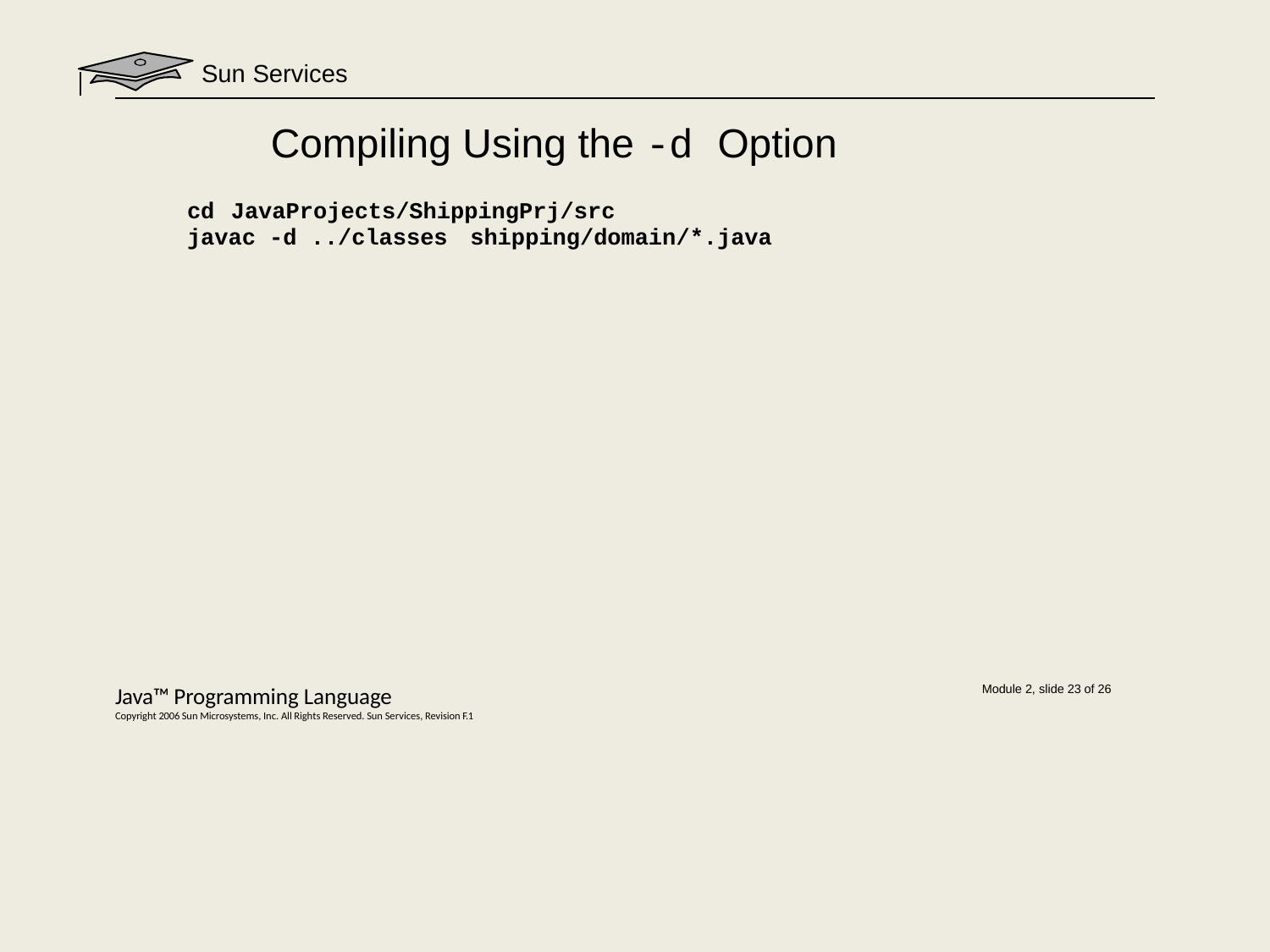

# Sun Services

Compiling Using the -d Option
cd JavaProjects/ShippingPrj/src
javac -d ../classes shipping/domain/*.java
Java™ Programming Language
Copyright 2006 Sun Microsystems, Inc. All Rights Reserved. Sun Services, Revision F.1
Module 2, slide 23 of 26